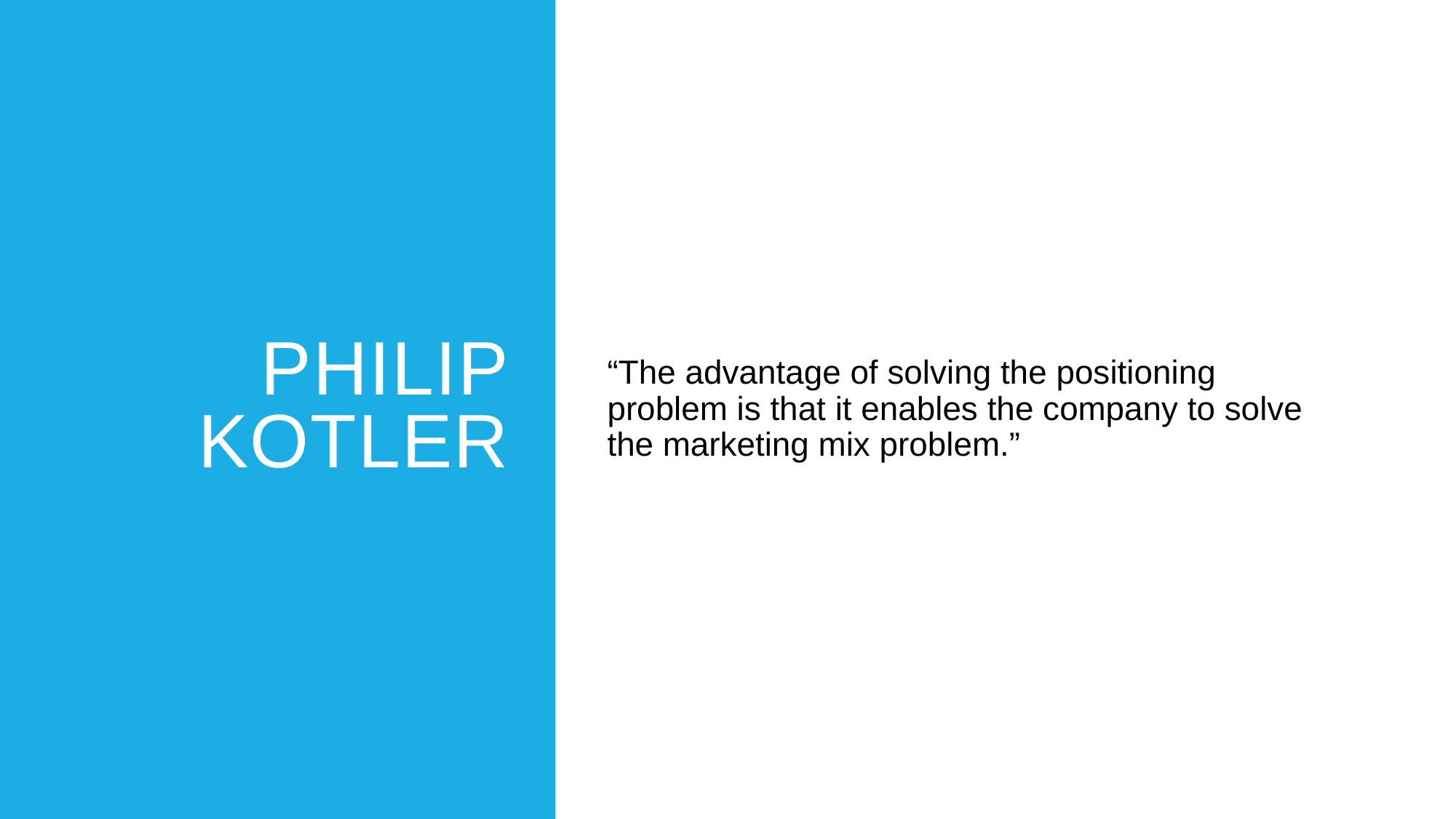

# Philip kotler
“The advantage of solving the positioning problem is that it enables the company to solve the marketing mix problem.”